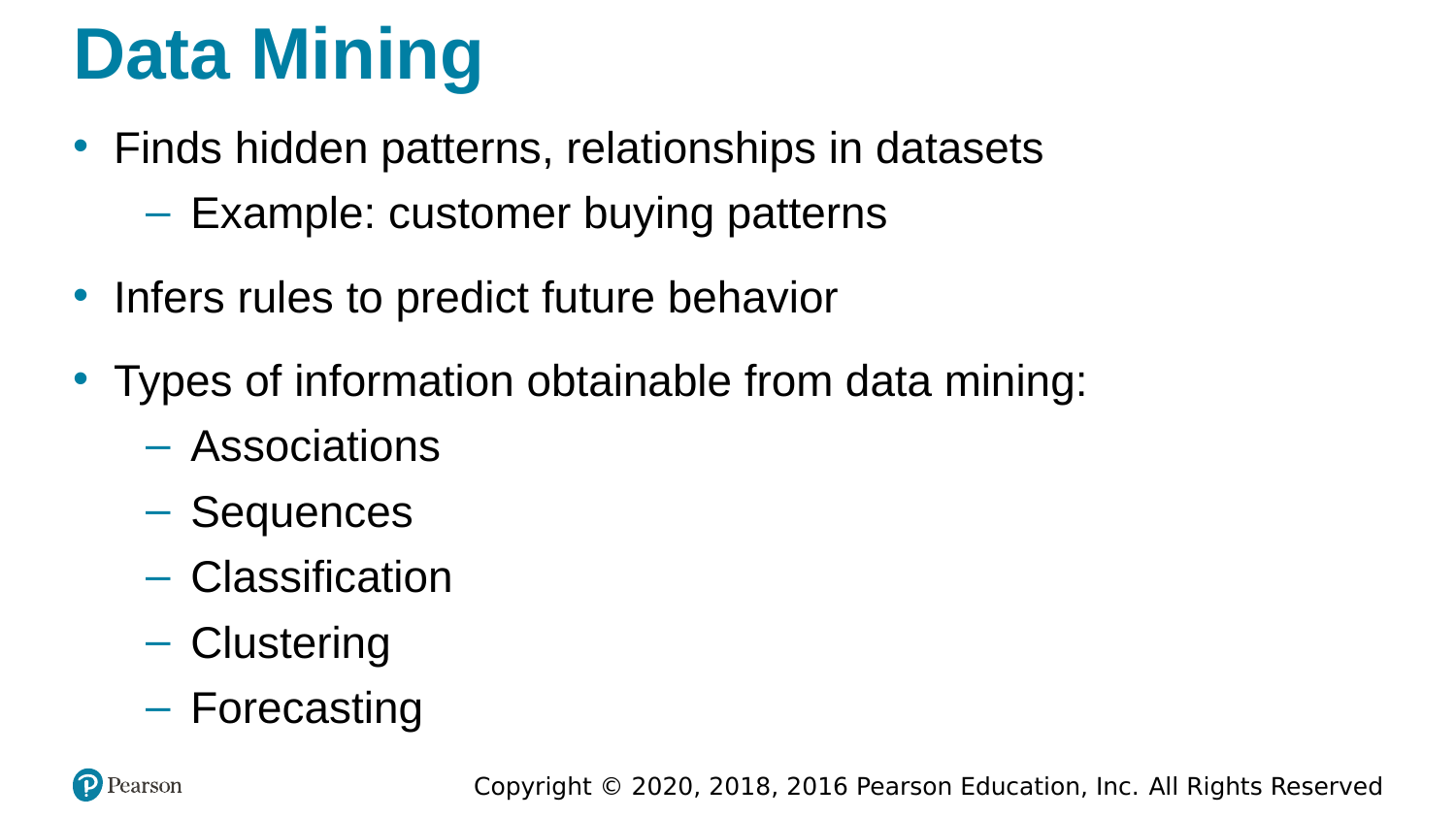

# Data Mining
Finds hidden patterns, relationships in datasets
Example: customer buying patterns
Infers rules to predict future behavior
Types of information obtainable from data mining:
Associations
Sequences
Classification
Clustering
Forecasting